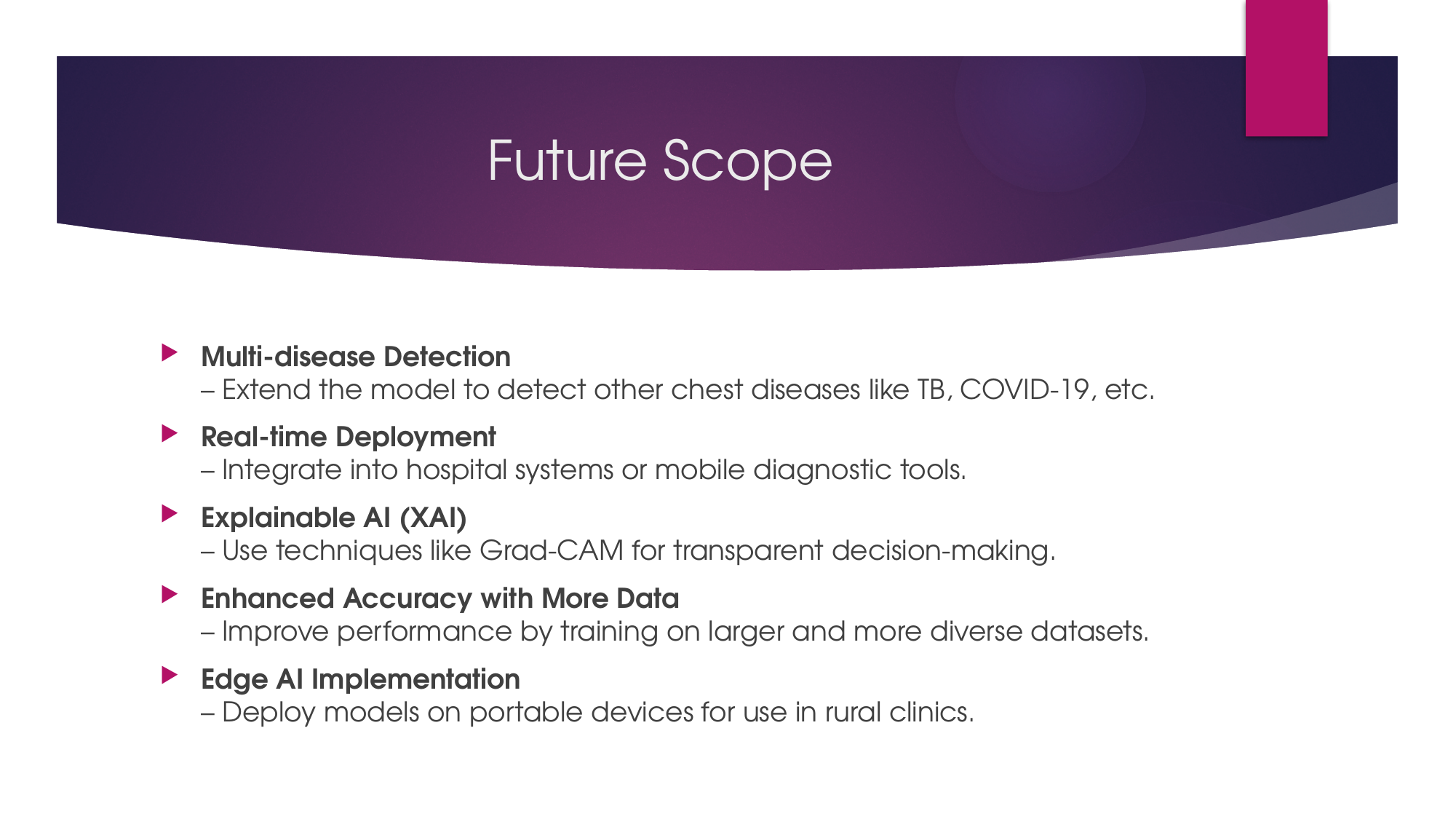

# Future Scope
Multi-disease Detection
– Extend the model to detect other chest diseases like TB, COVID-19, etc.
Real-time Deployment
– Integrate into hospital systems or mobile diagnostic tools.
Explainable AI (XAI)
– Use techniques like Grad-CAM for transparent decision-making.
Enhanced Accuracy with More Data
– Improve performance by training on larger and more diverse datasets.
Edge AI Implementation
– Deploy models on portable devices for use in rural clinics.